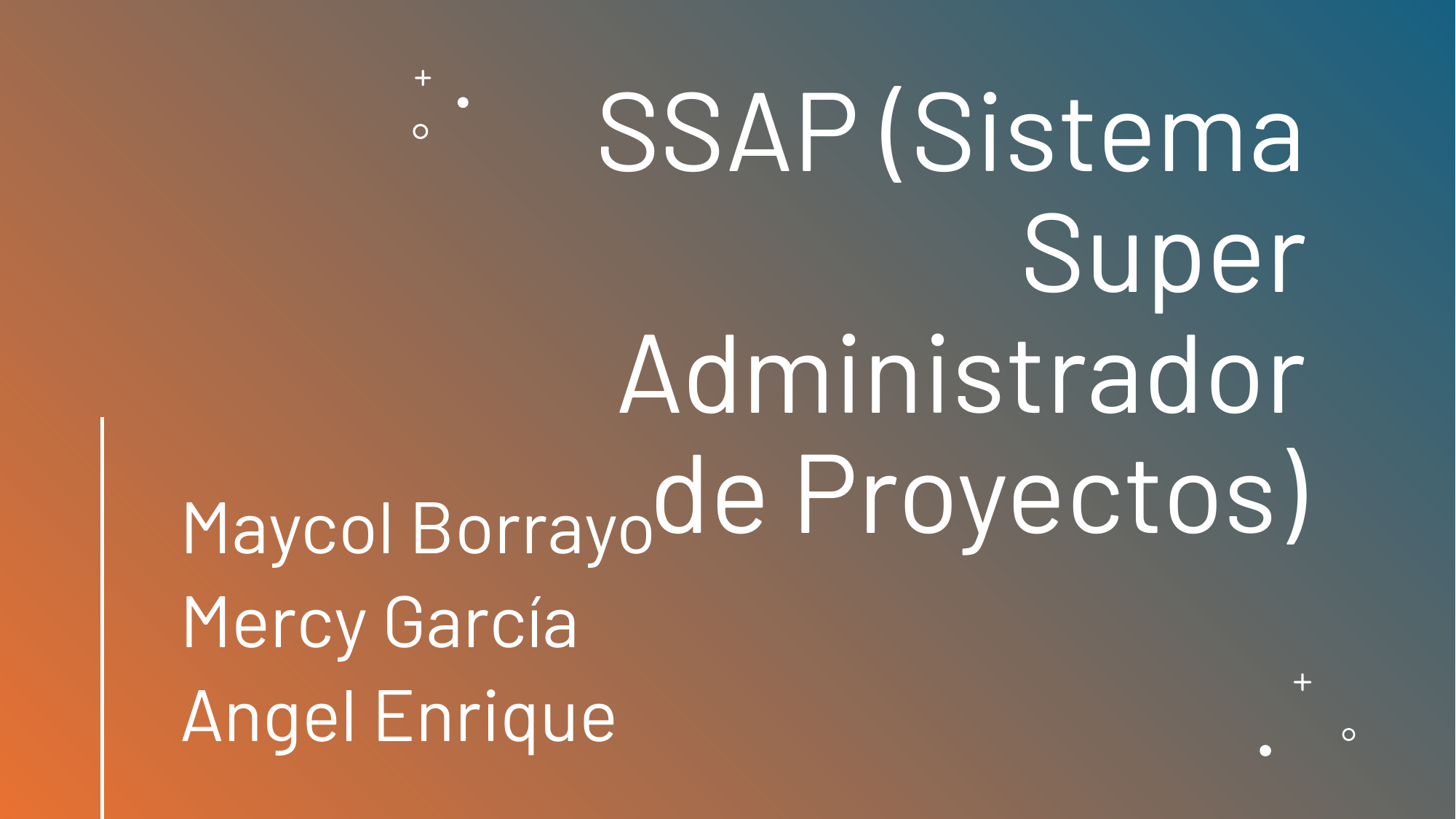

# SSAP (Sistema Super Administrador de Proyectos)

Maycol Borrayo
Mercy García
Angel Enrique